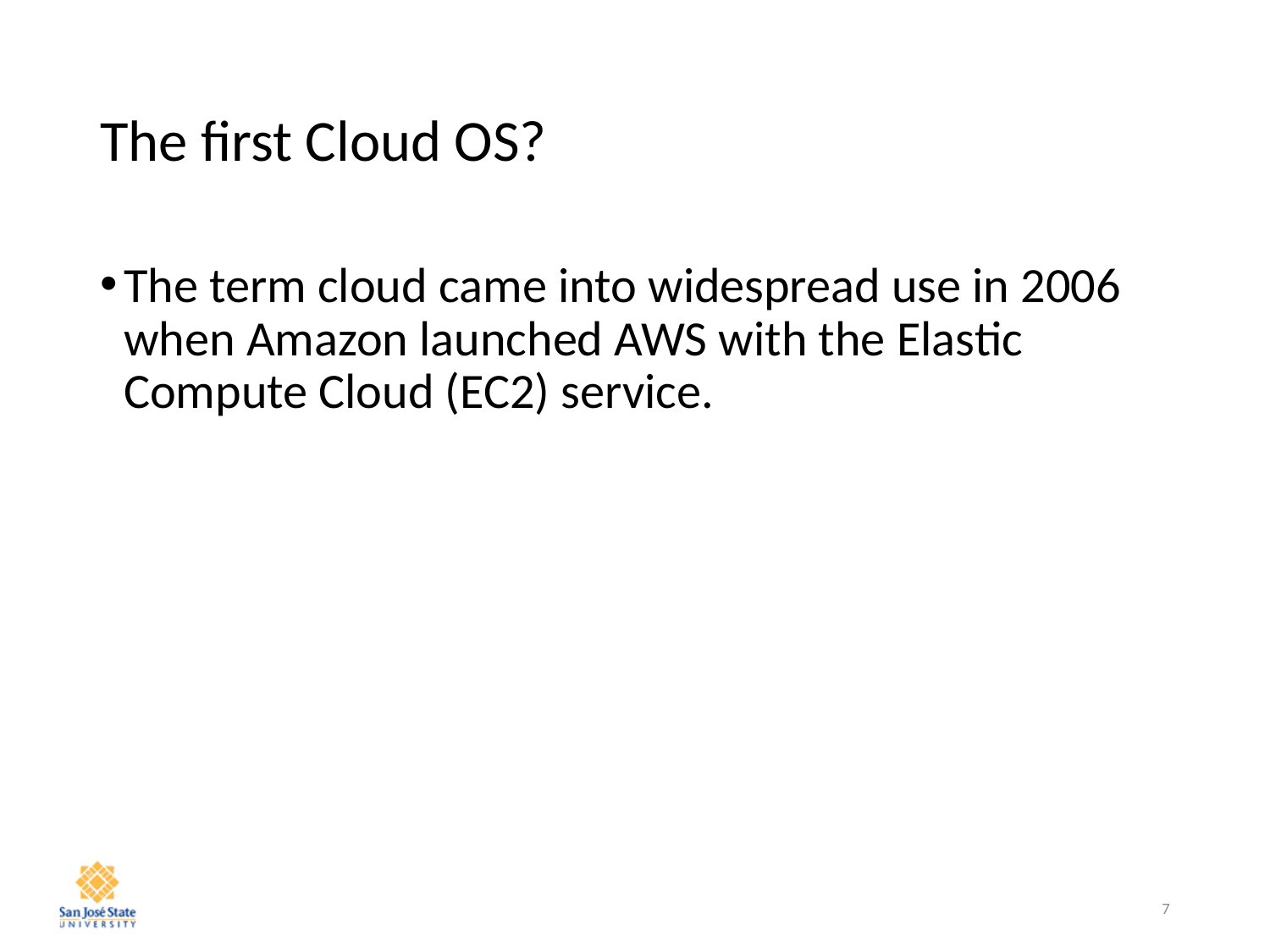

# The first Cloud OS?
The term cloud came into widespread use in 2006 when Amazon launched AWS with the Elastic Compute Cloud (EC2) service.

7